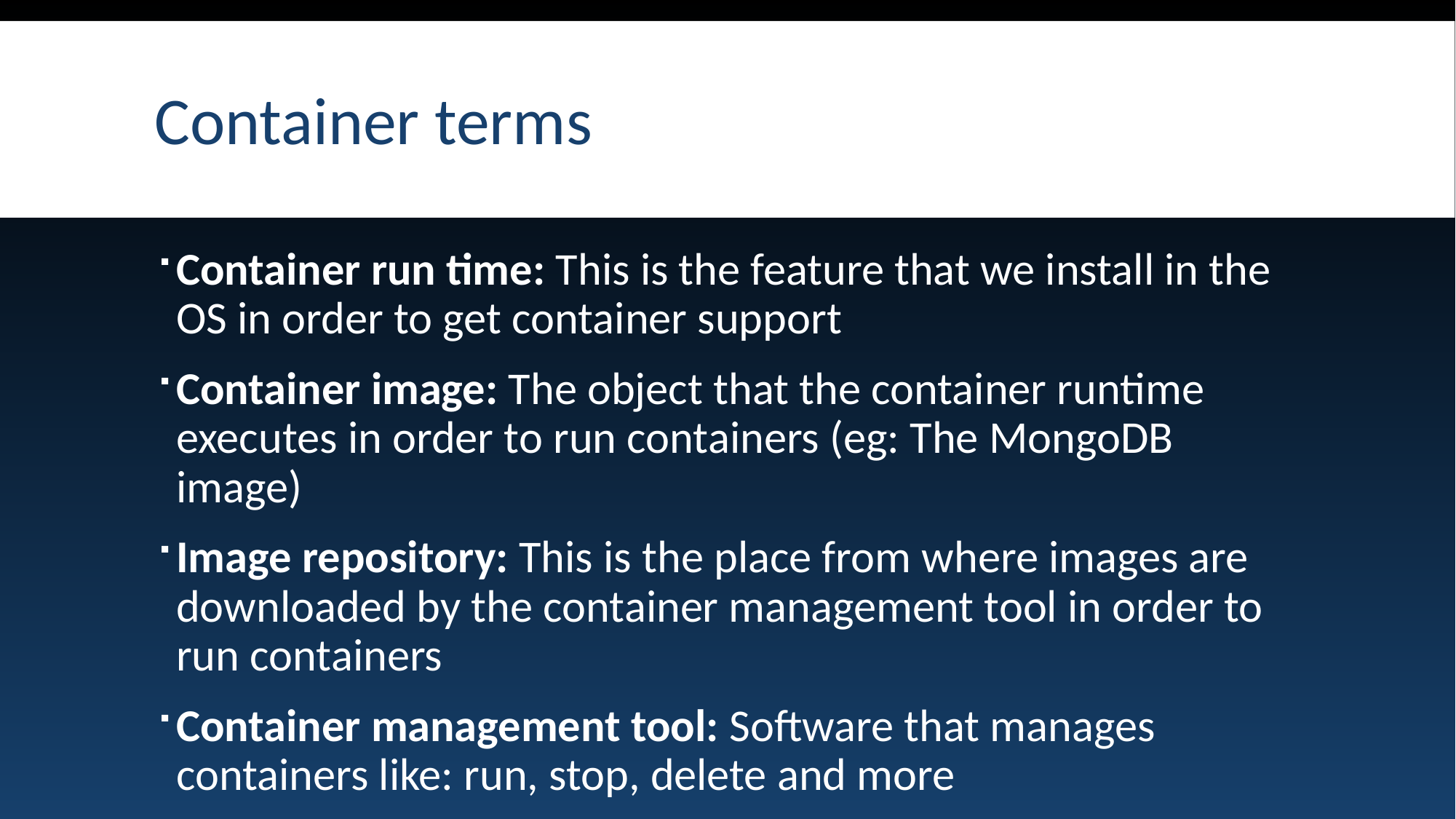

# Container terms
Container run time: This is the feature that we install in the OS in order to get container support
Container image: The object that the container runtime executes in order to run containers (eg: The MongoDB image)
Image repository: This is the place from where images are downloaded by the container management tool in order to run containers
Container management tool: Software that manages containers like: run, stop, delete and more